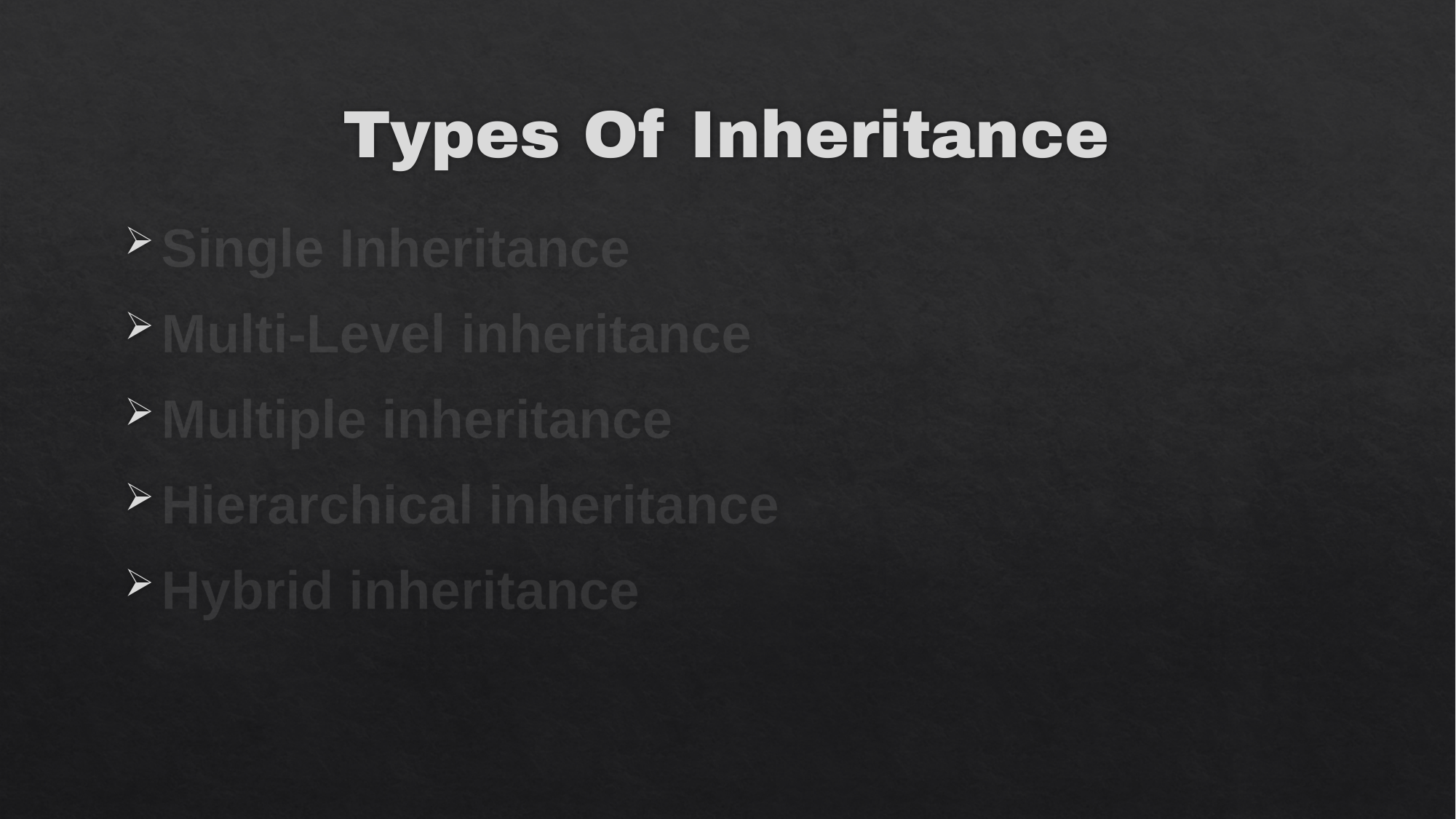

# Types Of Inheritance
Single Inheritance
Multi-Level inheritance
Multiple inheritance
Hierarchical inheritance
Hybrid inheritance